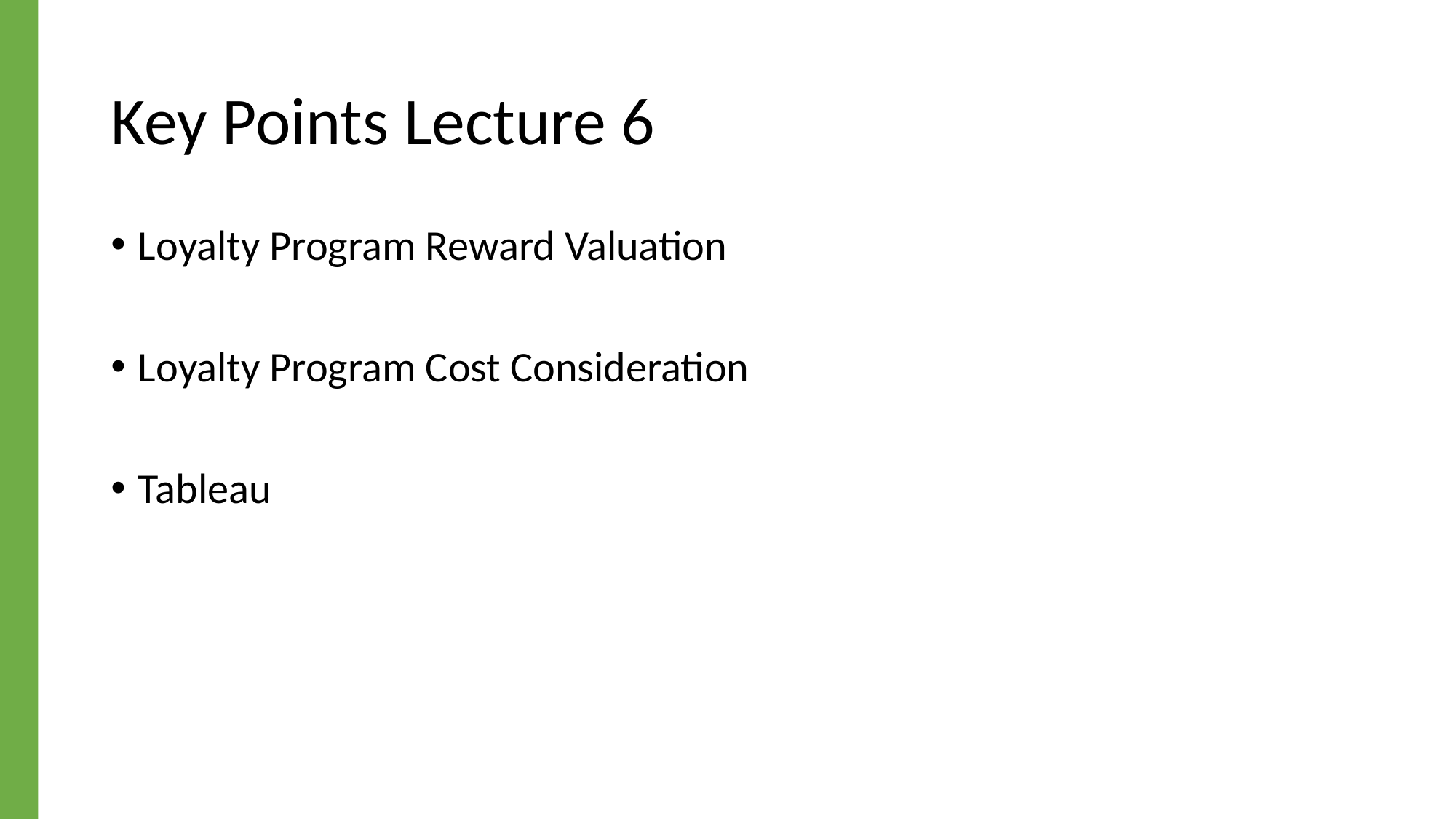

# Key Points Lecture 6
Loyalty Program Reward Valuation

Loyalty Program Cost Consideration

Tableau